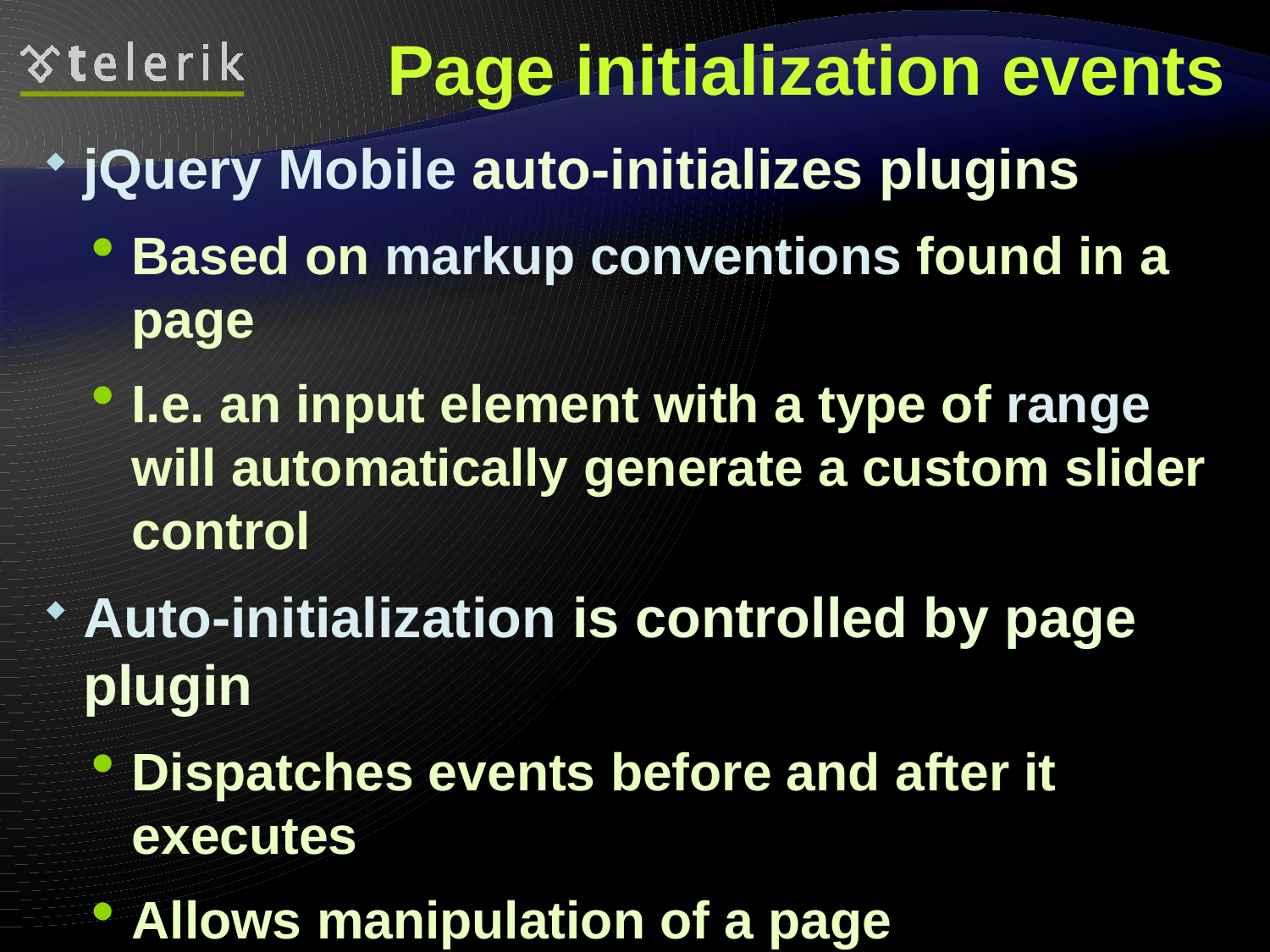

# Page initialization events
jQuery Mobile auto-initializes plugins
Based on markup conventions found in a page
I.e. an input element with a type of range will automatically generate a custom slider control
Auto-initialization is controlled by page plugin
Dispatches events before and after it executes
Allows manipulation of a page
Either pre-or-post initialization
Provide your own initialization behavior and prevent the auto-initializations from occurring